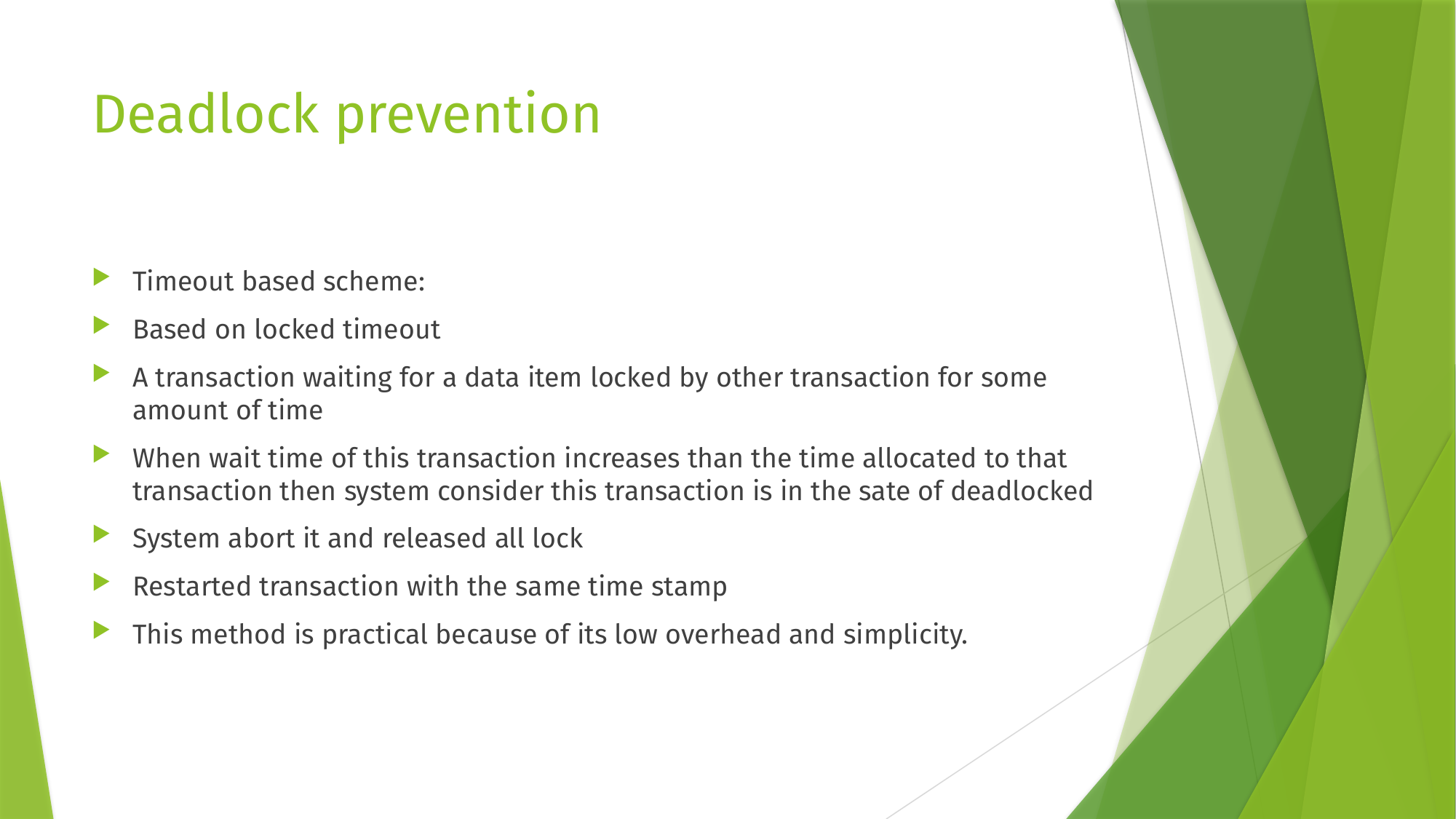

# Deadlock prevention
Timeout based scheme:
Based on locked timeout
A transaction waiting for a data item locked by other transaction for some amount of time
When wait time of this transaction increases than the time allocated to that transaction then system consider this transaction is in the sate of deadlocked
System abort it and released all lock
Restarted transaction with the same time stamp
This method is practical because of its low overhead and simplicity.